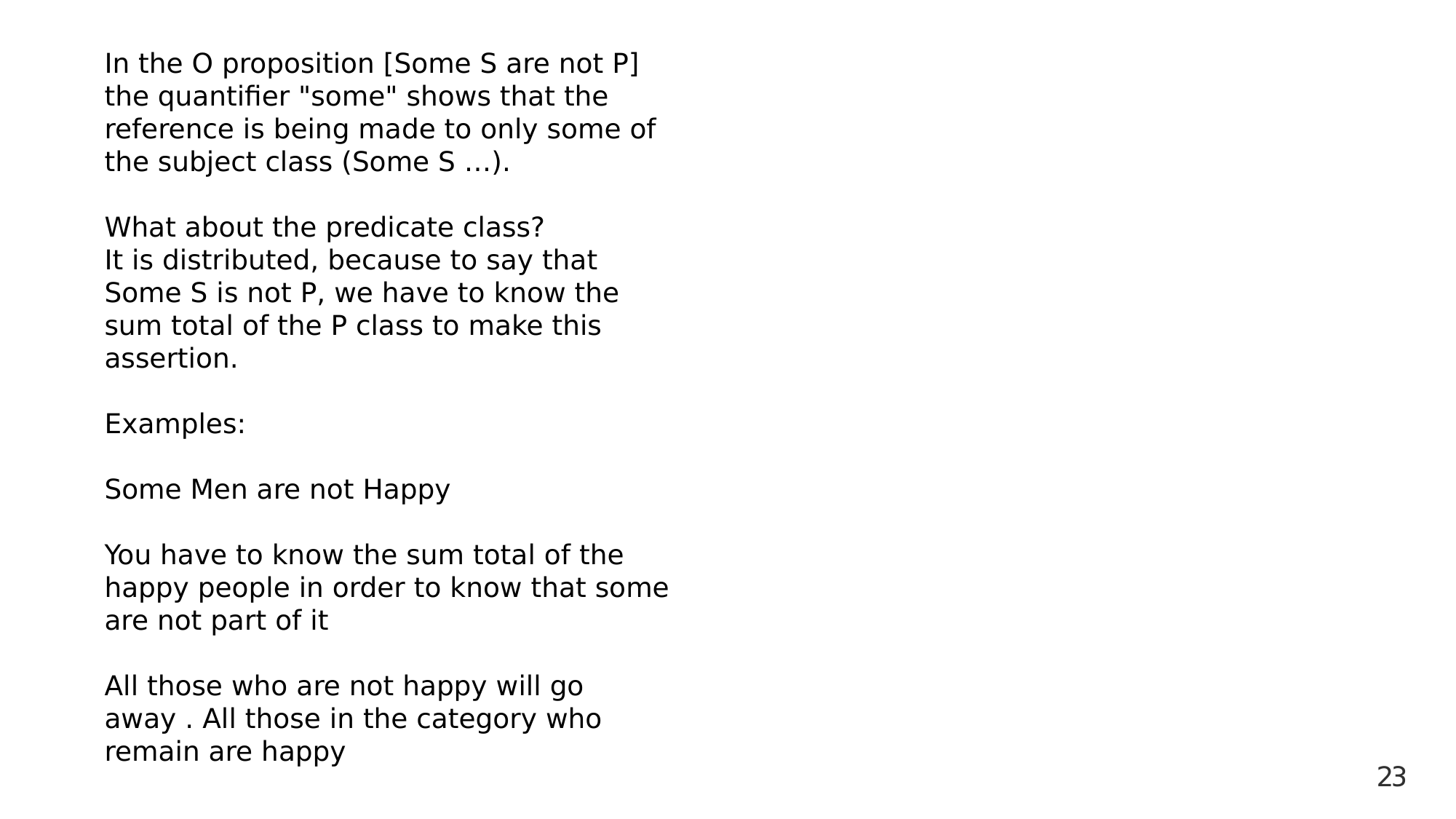

In the O proposition [Some S are not P] the quantifier "some" shows that the reference is being made to only some of the subject class (Some S …).

What about the predicate class?
It is distributed, because to say that Some S is not P, we have to know the sum total of the P class to make this assertion.

Examples:

Some Men are not Happy

You have to know the sum total of the happy people in order to know that some are not part of it

All those who are not happy will go away . All those in the category who remain are happy
23